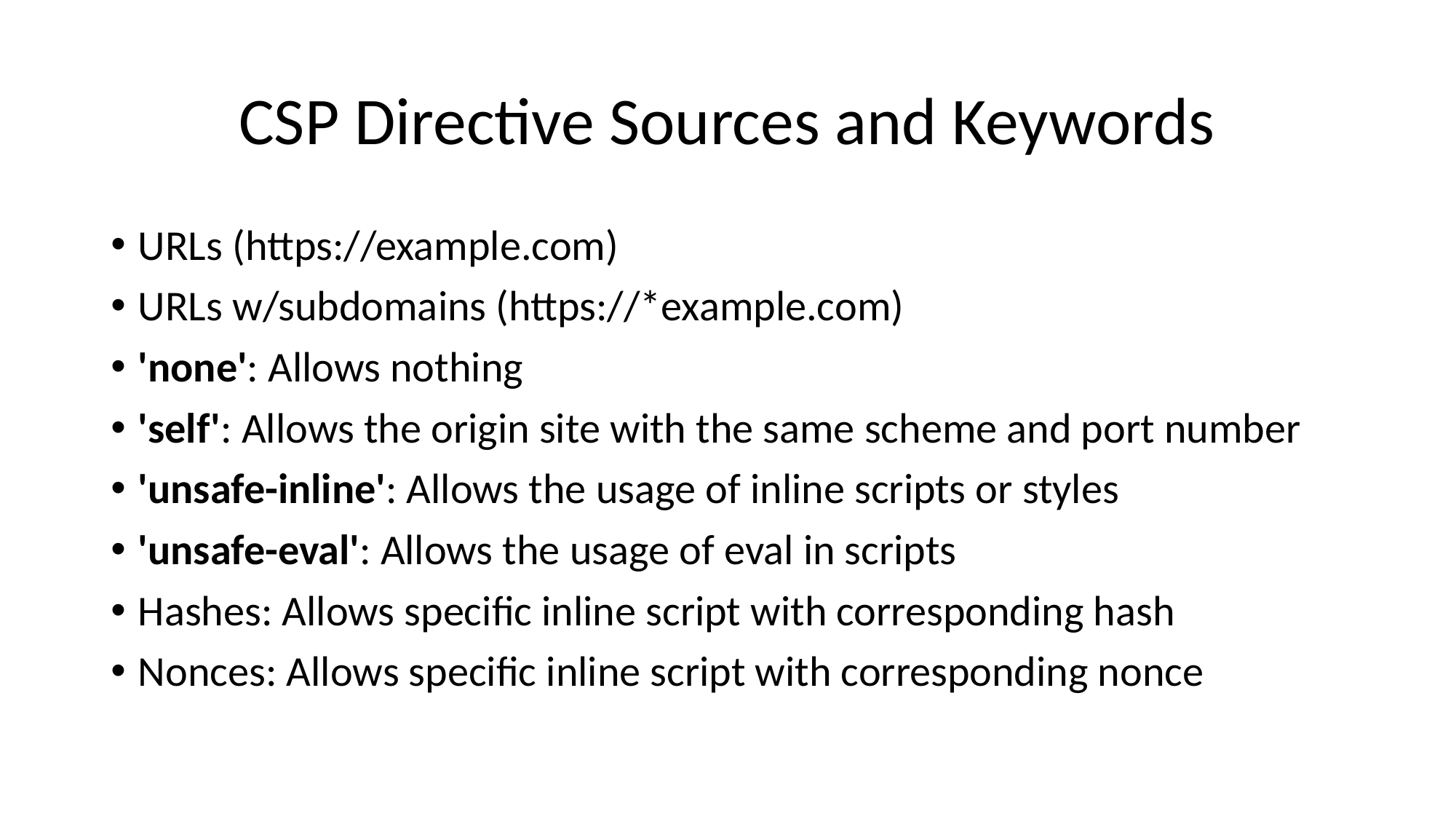

# CSP Directive Sources and Keywords
URLs (https://example.com)
URLs w/subdomains (https://*example.com)
'none': Allows nothing
'self': Allows the origin site with the same scheme and port number
'unsafe-inline': Allows the usage of inline scripts or styles
'unsafe-eval': Allows the usage of eval in scripts
Hashes: Allows specific inline script with corresponding hash
Nonces: Allows specific inline script with corresponding nonce